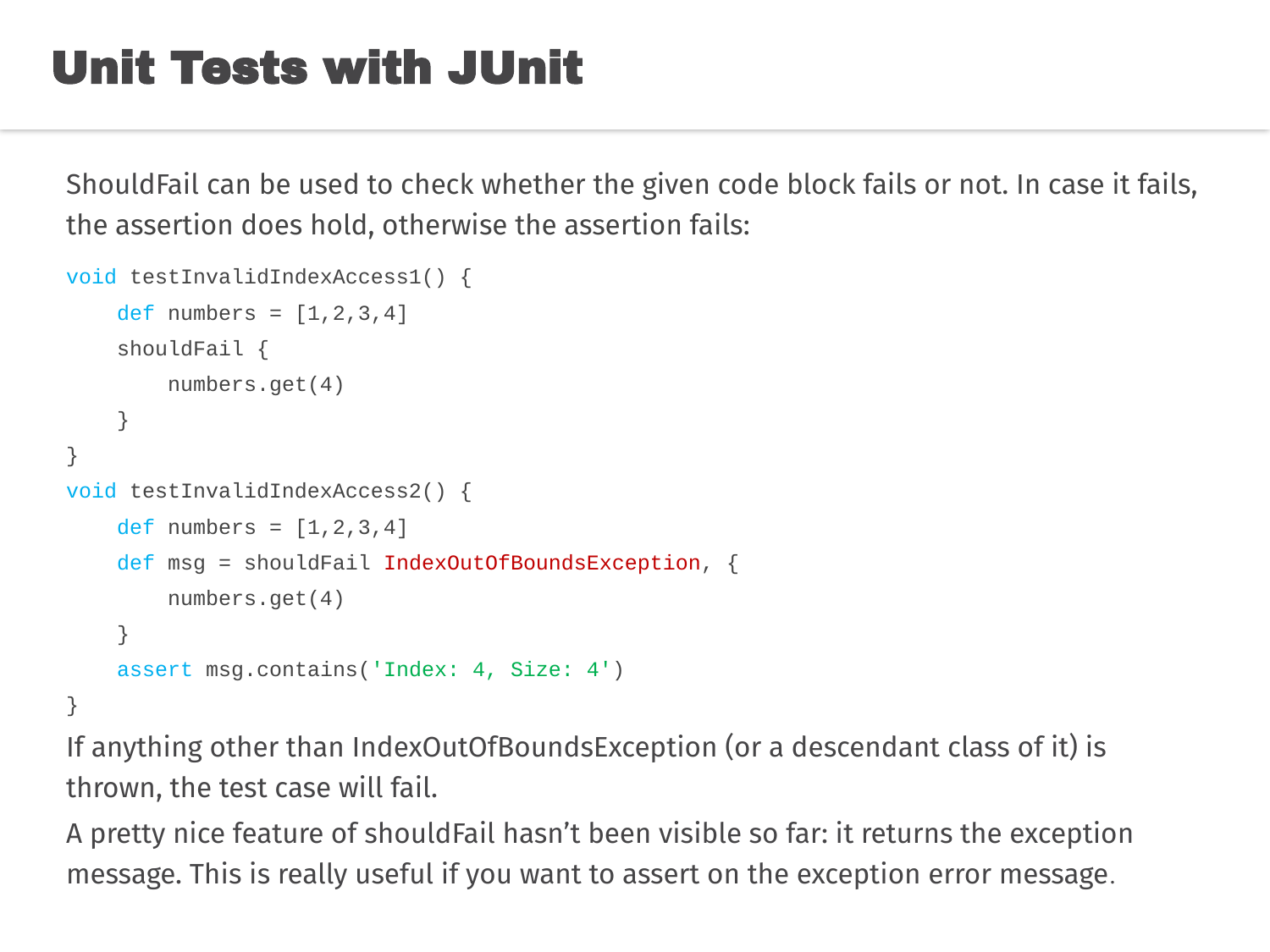

Unit Tests with JUnit
ShouldFail can be used to check whether the given code block fails or not. In case it fails, the assertion does hold, otherwise the assertion fails:
void testInvalidIndexAccess1() {
    def numbers = [1,2,3,4]
    shouldFail {
        numbers.get(4)
    }
}
void testInvalidIndexAccess2() {
    def numbers = [1,2,3,4]
    def msg = shouldFail IndexOutOfBoundsException, {
        numbers.get(4)
    }
    assert msg.contains('Index: 4, Size: 4')
}
If anything other than IndexOutOfBoundsException (or a descendant class of it) is thrown, the test case will fail.
A pretty nice feature of shouldFail hasn’t been visible so far: it returns the exception message. This is really useful if you want to assert on the exception error message.